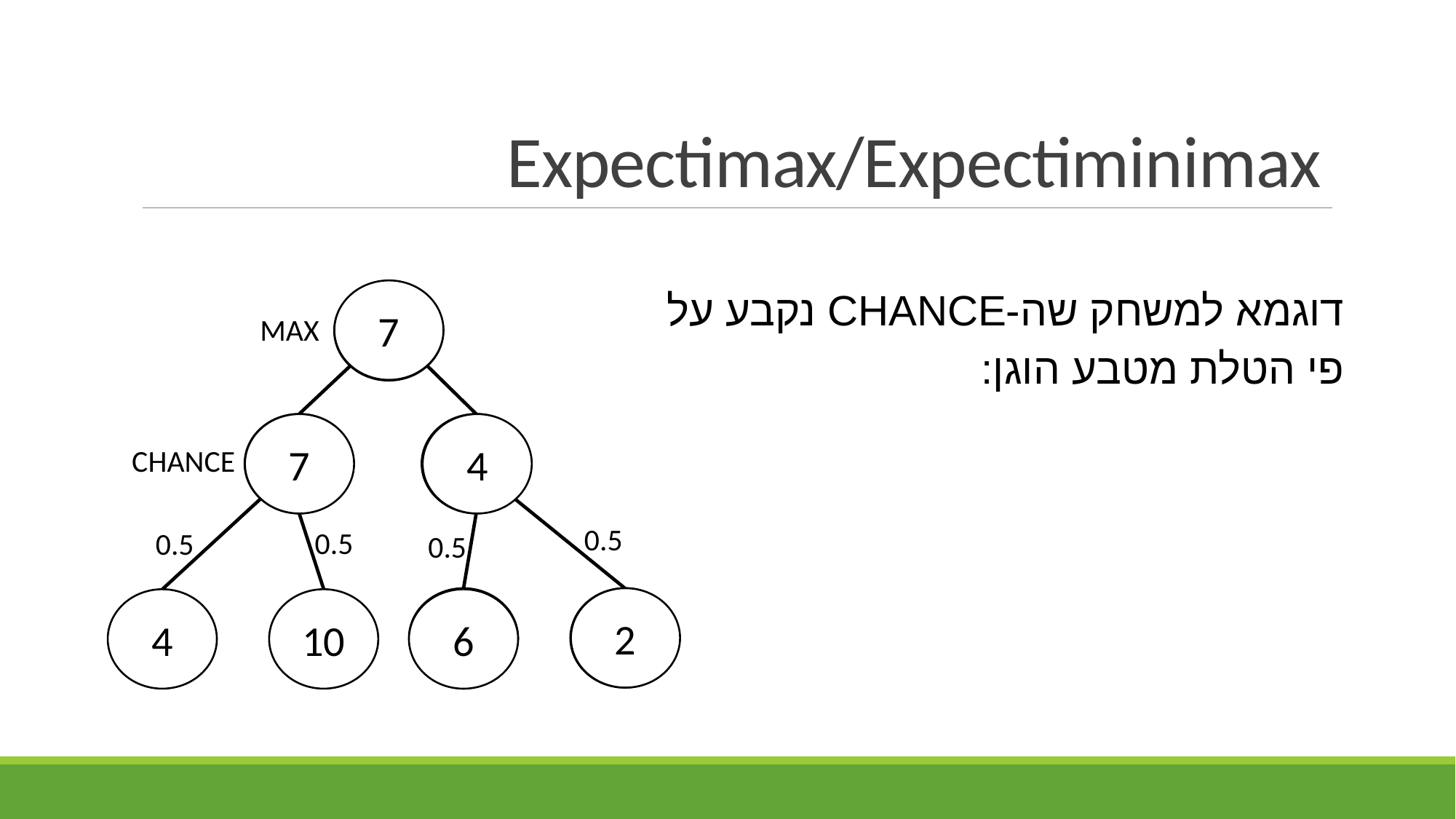

# Expectimax/Expectiminimax

דוגמא למשחק שה-CHANCE נקבע על
פי הטלת מטבע הוגן:
7

MAX

4
7
CHANCE
0.5
0.5
0.5
0.5

2
4
10
6